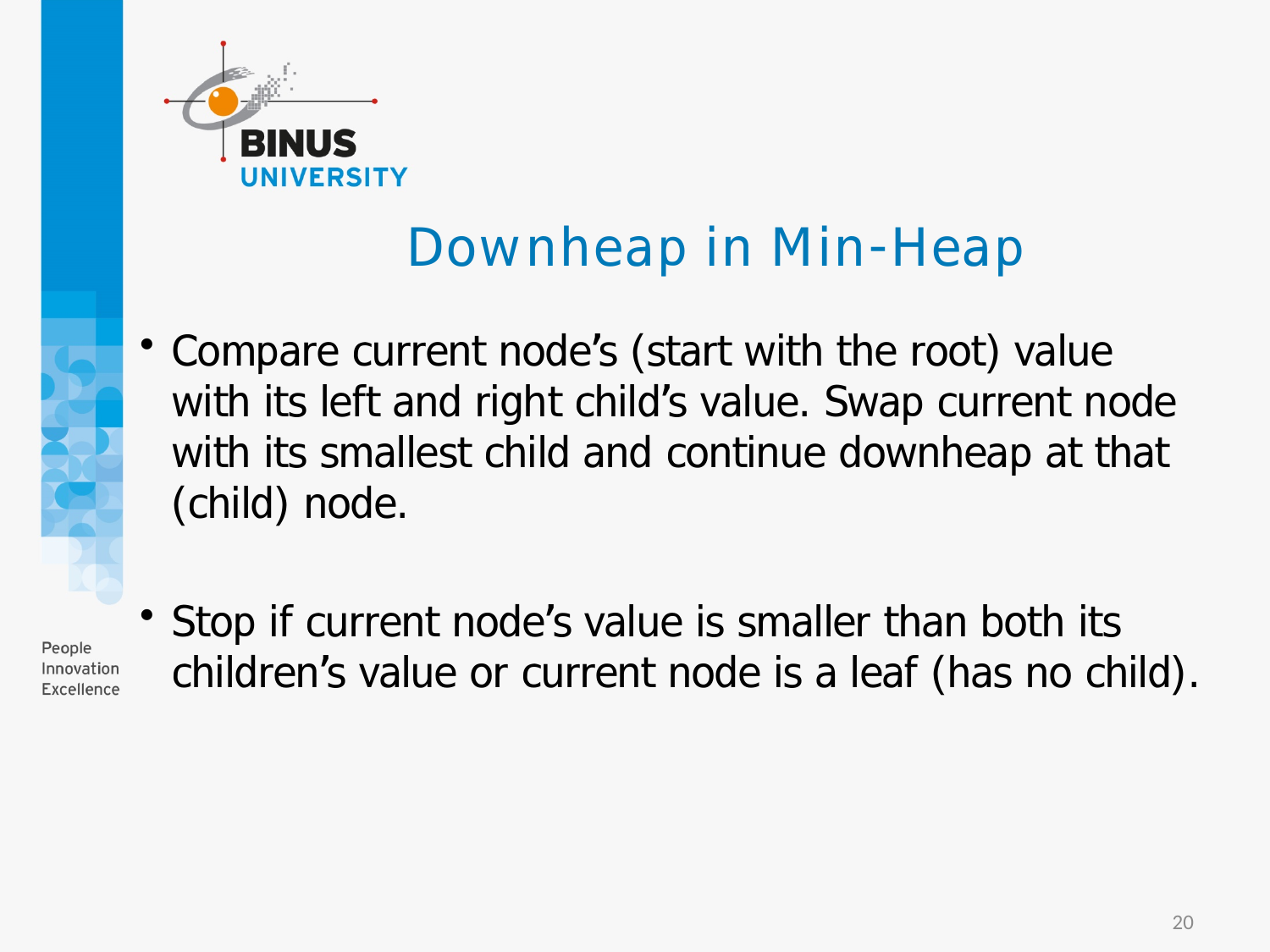

# Downheap in Min-Heap
Compare current node’s (start with the root) value with its left and right child’s value. Swap current node with its smallest child and continue downheap at that (child) node.

Stop if current node’s value is smaller than both its children’s value or current node is a leaf (has no child).
20